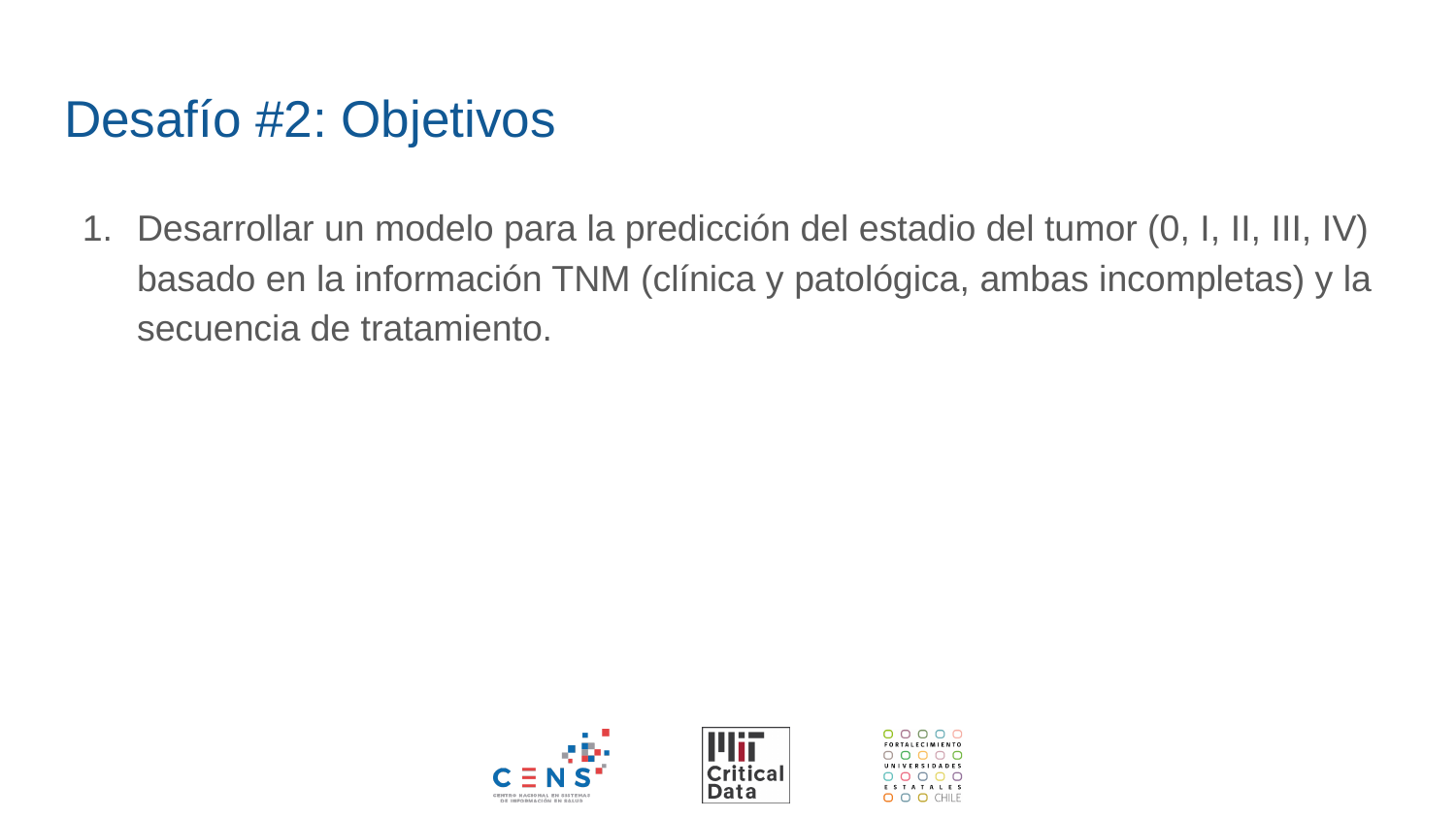

# Desafío #2: Objetivos
Desarrollar un modelo para la predicción del estadio del tumor (0, I, II, III, IV) basado en la información TNM (clínica y patológica, ambas incompletas) y la secuencia de tratamiento.